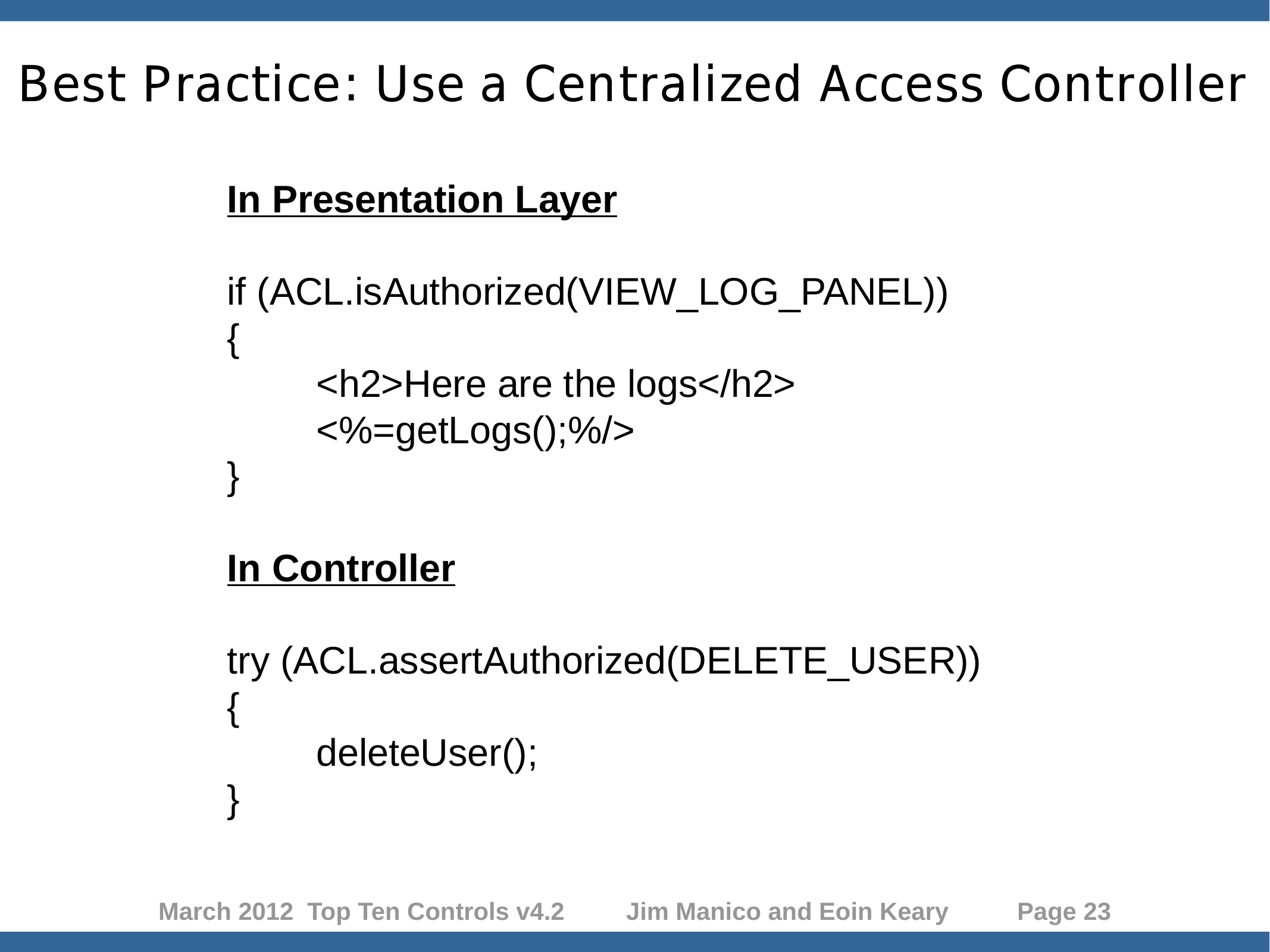

# Best Practice: Use a Centralized Access Controller
In Presentation Layer

if (ACL.isAuthorized(VIEW_LOG_PANEL))
{
	<h2>Here are the logs</h2>
	<%=getLogs();%/>
}

In Controller

try (ACL.assertAuthorized(DELETE_USER))
{
	deleteUser();
}